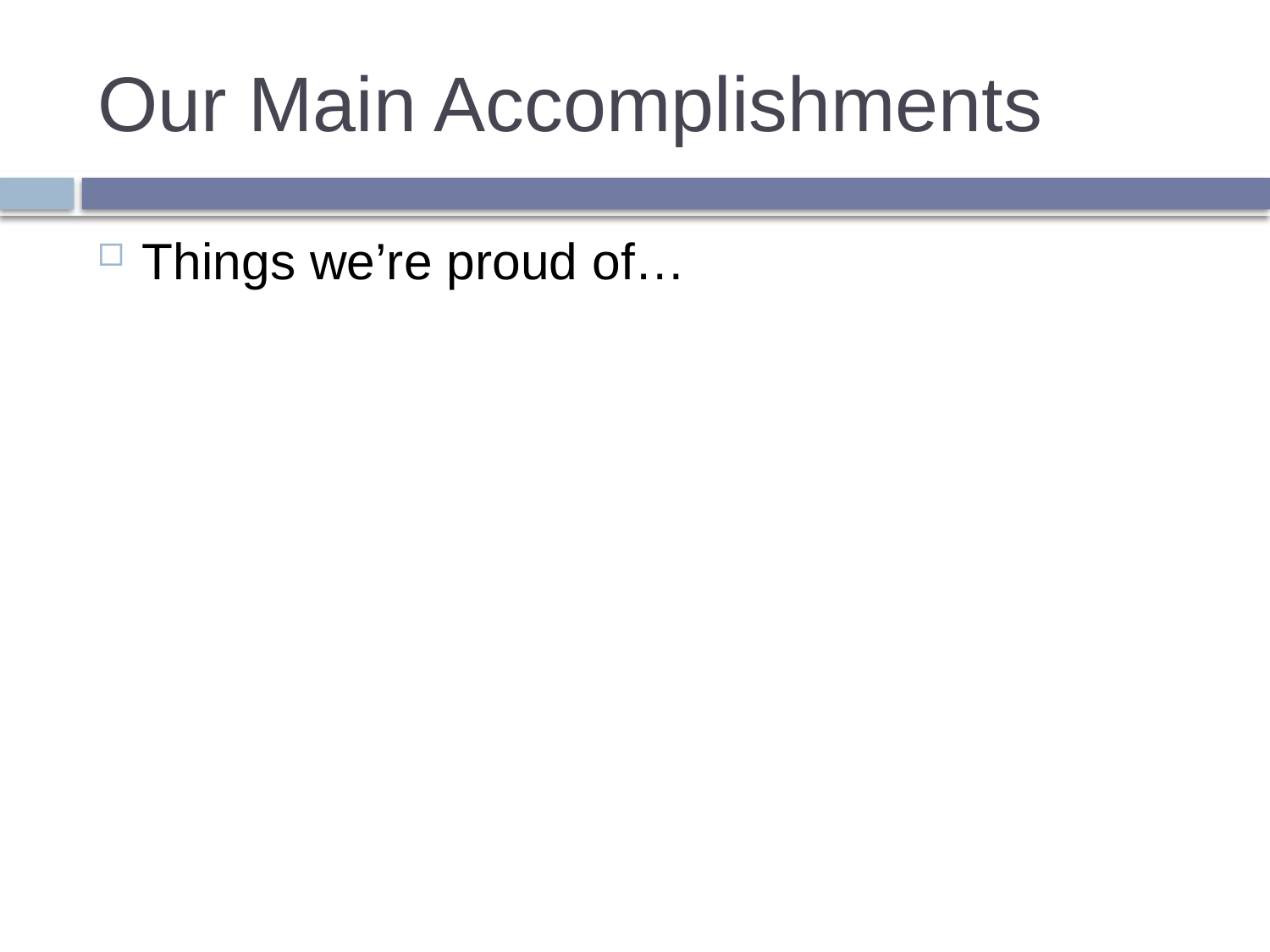

# Our Main Accomplishments
Things we’re proud of…